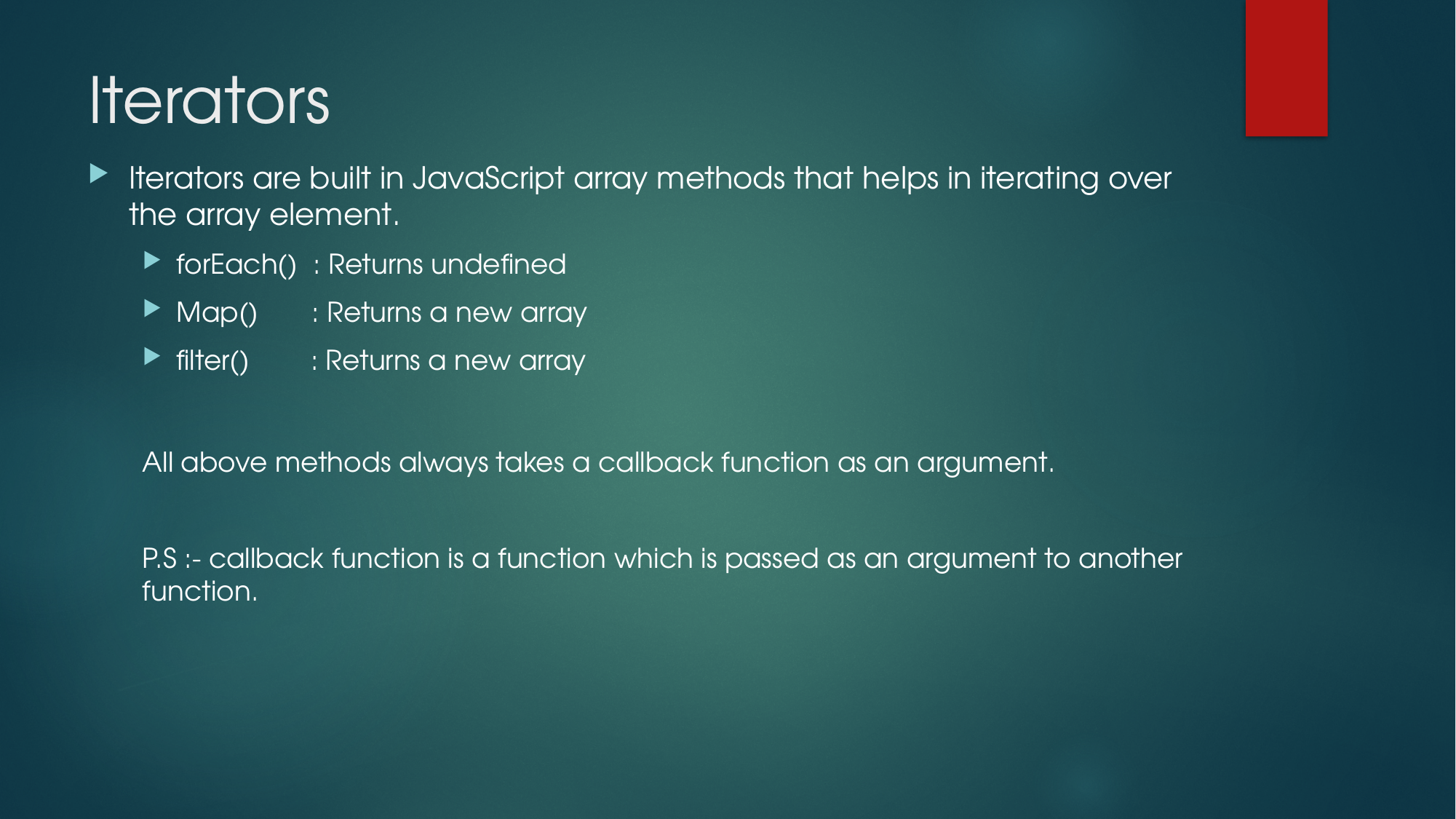

# Iterators
Iterators are built in JavaScript array methods that helps in iterating over the array element.
forEach()  : Returns undefined
Map()       : Returns a new array
filter()        : Returns a new array

All above methods always takes a callback function as an argument.

P.S :- callback function is a function which is passed as an argument to another function.